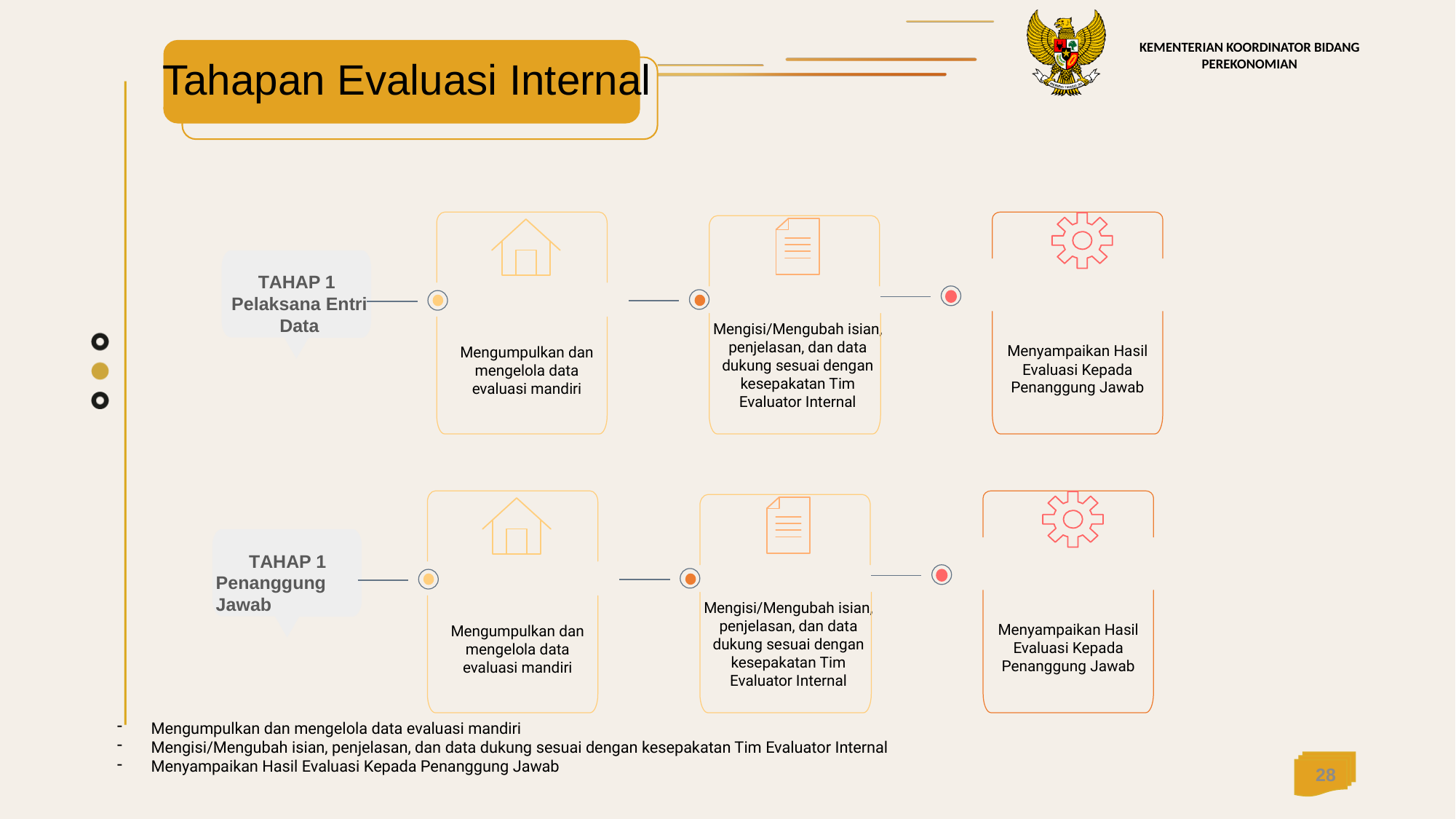

# Tahapan Evaluasi Internal

TAHAP 1
Pelaksana Entri Data

Menyampaikan Hasil Evaluasi Kepada Penanggung Jawab
Mengisi/Mengubah isian, penjelasan, dan data dukung sesuai dengan kesepakatan Tim Evaluator Internal

Mengumpulkan dan mengelola data evaluasi mandiri

TAHAP 1
Penanggung Jawab

Menyampaikan Hasil Evaluasi Kepada Penanggung Jawab
Mengisi/Mengubah isian, penjelasan, dan data dukung sesuai dengan kesepakatan Tim Evaluator Internal

Mengumpulkan dan mengelola data evaluasi mandiri

Mengumpulkan dan mengelola data evaluasi mandiri
Mengisi/Mengubah isian, penjelasan, dan data dukung sesuai dengan kesepakatan Tim Evaluator Internal
Menyampaikan Hasil Evaluasi Kepada Penanggung Jawab

28